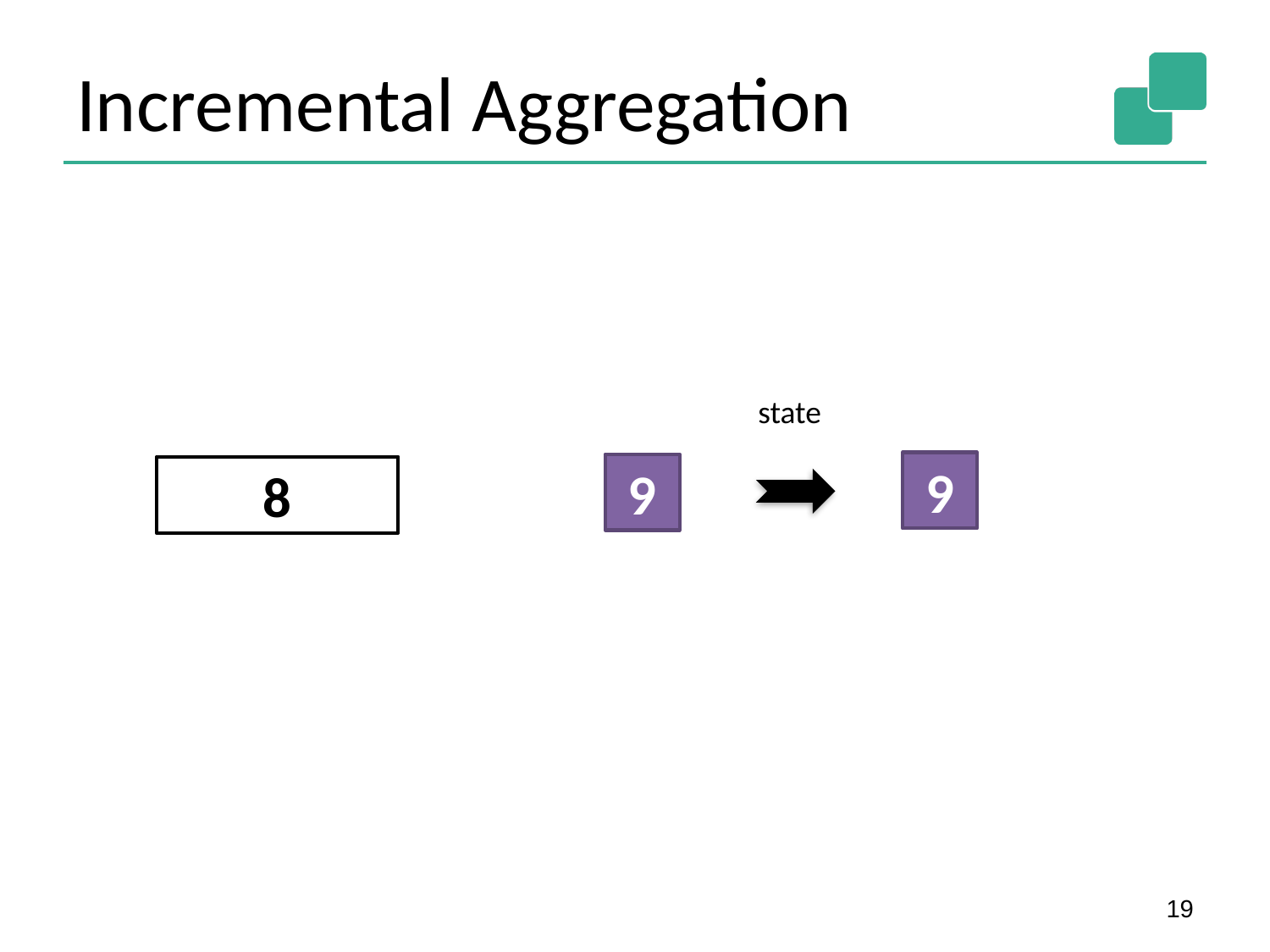

# Incremental Aggregation
state
9
9
8
3

19